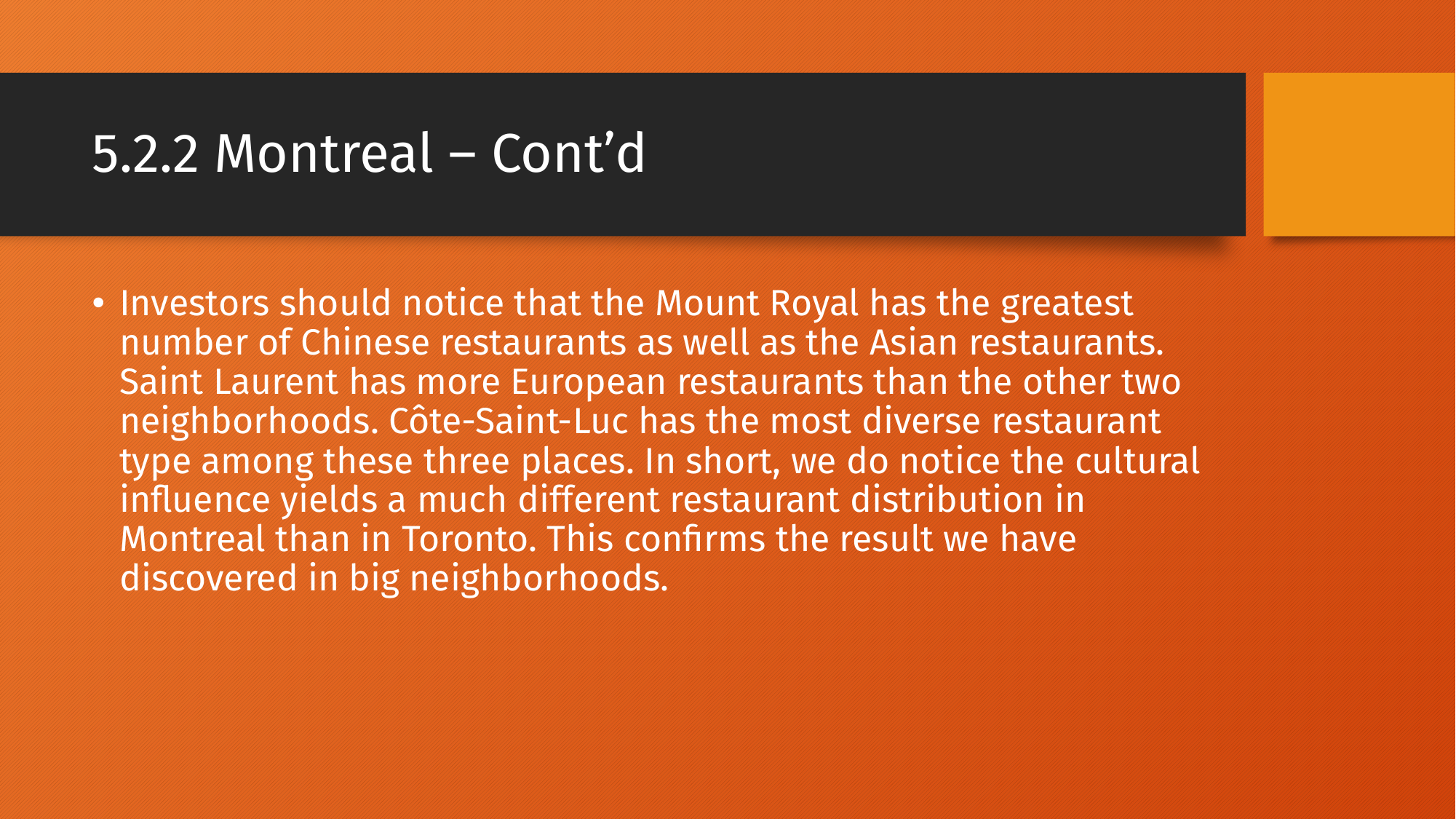

# 5.2.2 Montreal – Cont’d
Investors should notice that the Mount Royal has the greatest number of Chinese restaurants as well as the Asian restaurants. Saint Laurent has more European restaurants than the other two neighborhoods. Côte-Saint-Luc has the most diverse restaurant type among these three places. In short, we do notice the cultural influence yields a much different restaurant distribution in Montreal than in Toronto. This confirms the result we have discovered in big neighborhoods.